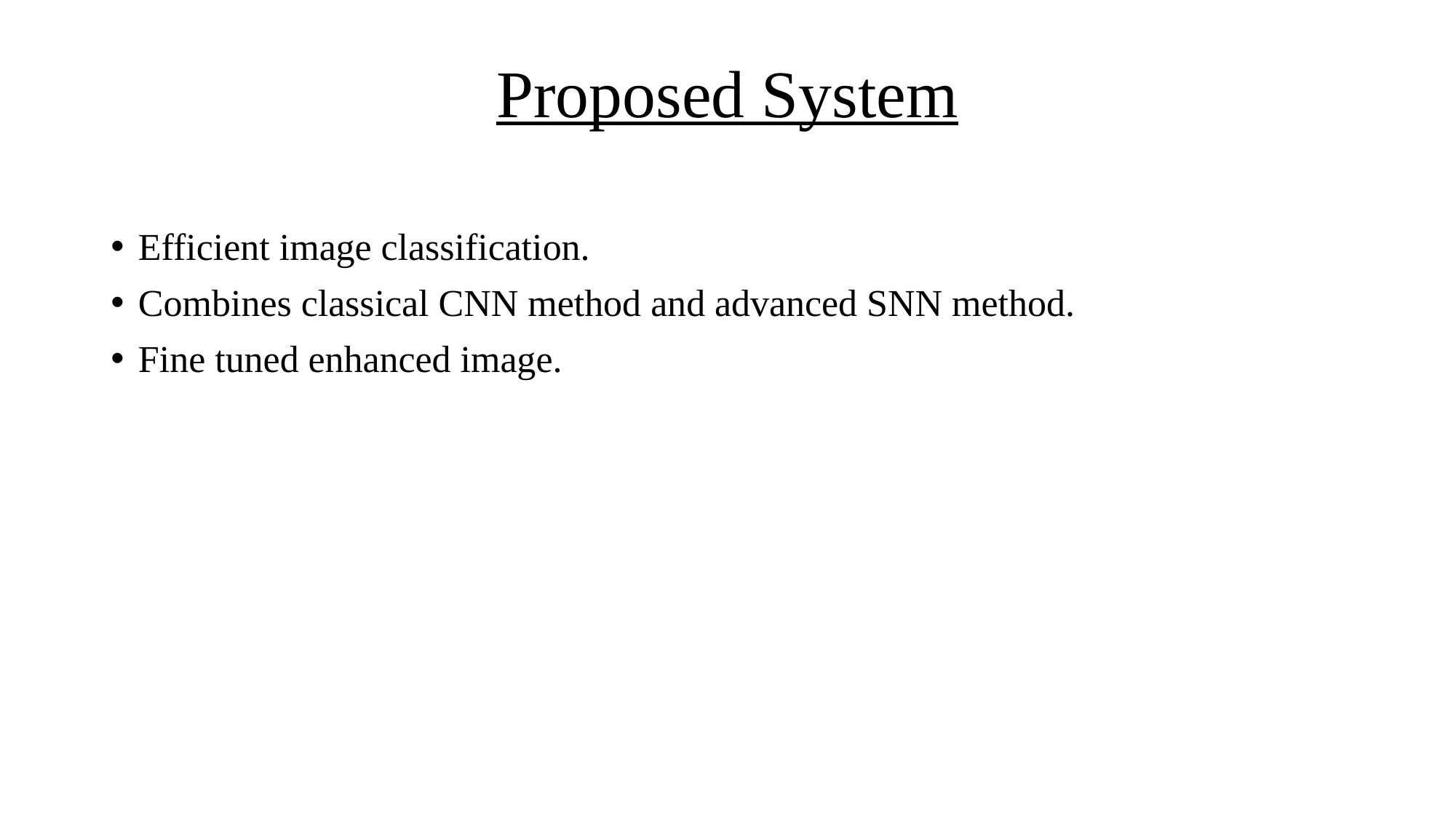

# Proposed System
Efficient image classification.
Combines classical CNN method and advanced SNN method.
Fine tuned enhanced image.